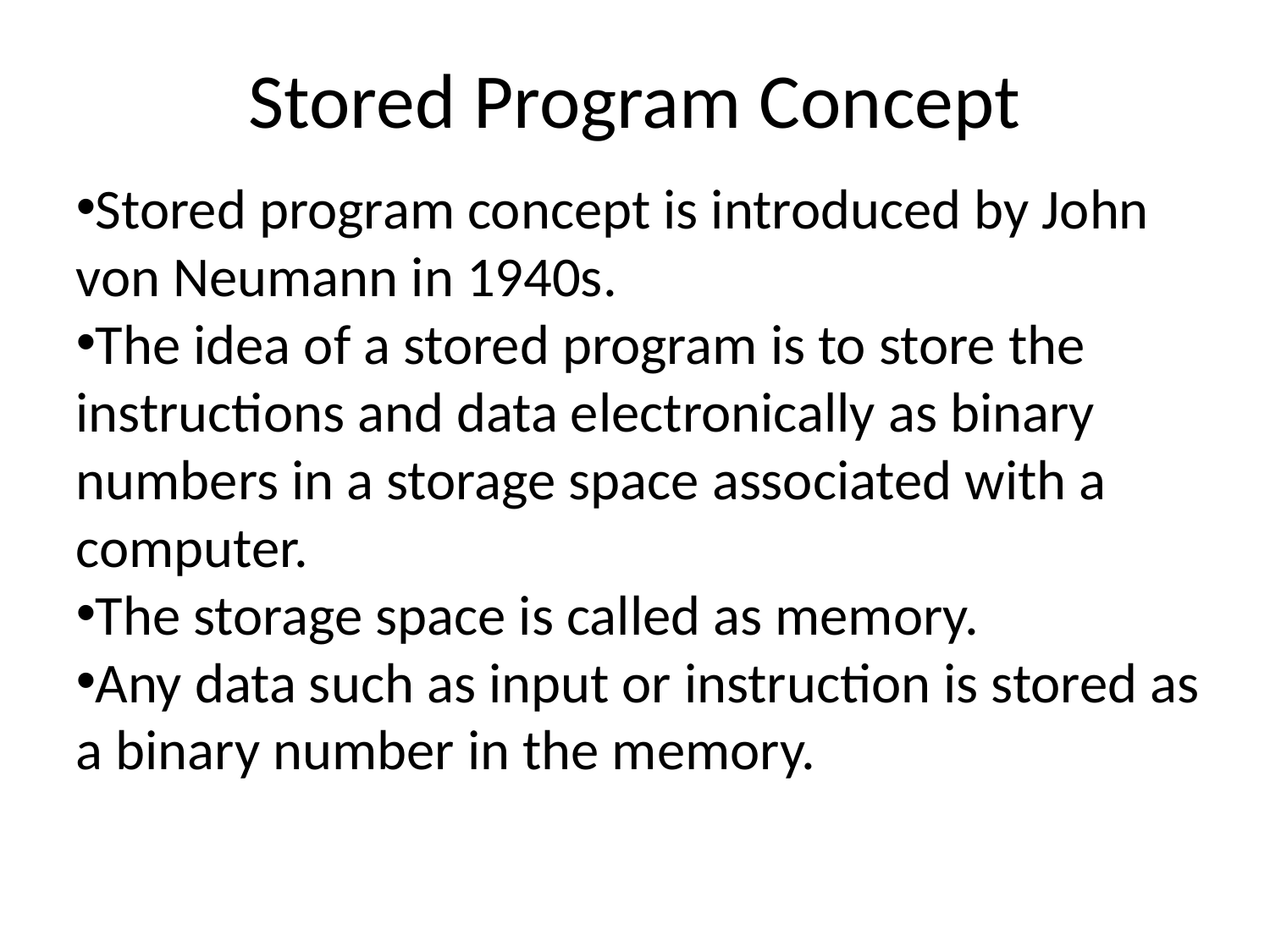

Stored Program Concept
Stored program concept is introduced by John von Neumann in 1940s.
The idea of a stored program is to store the  instructions and data electronically as binary numbers in a storage space associated with a computer.
The storage space is called as memory.
Any data such as input or instruction is stored as a binary number in the memory.